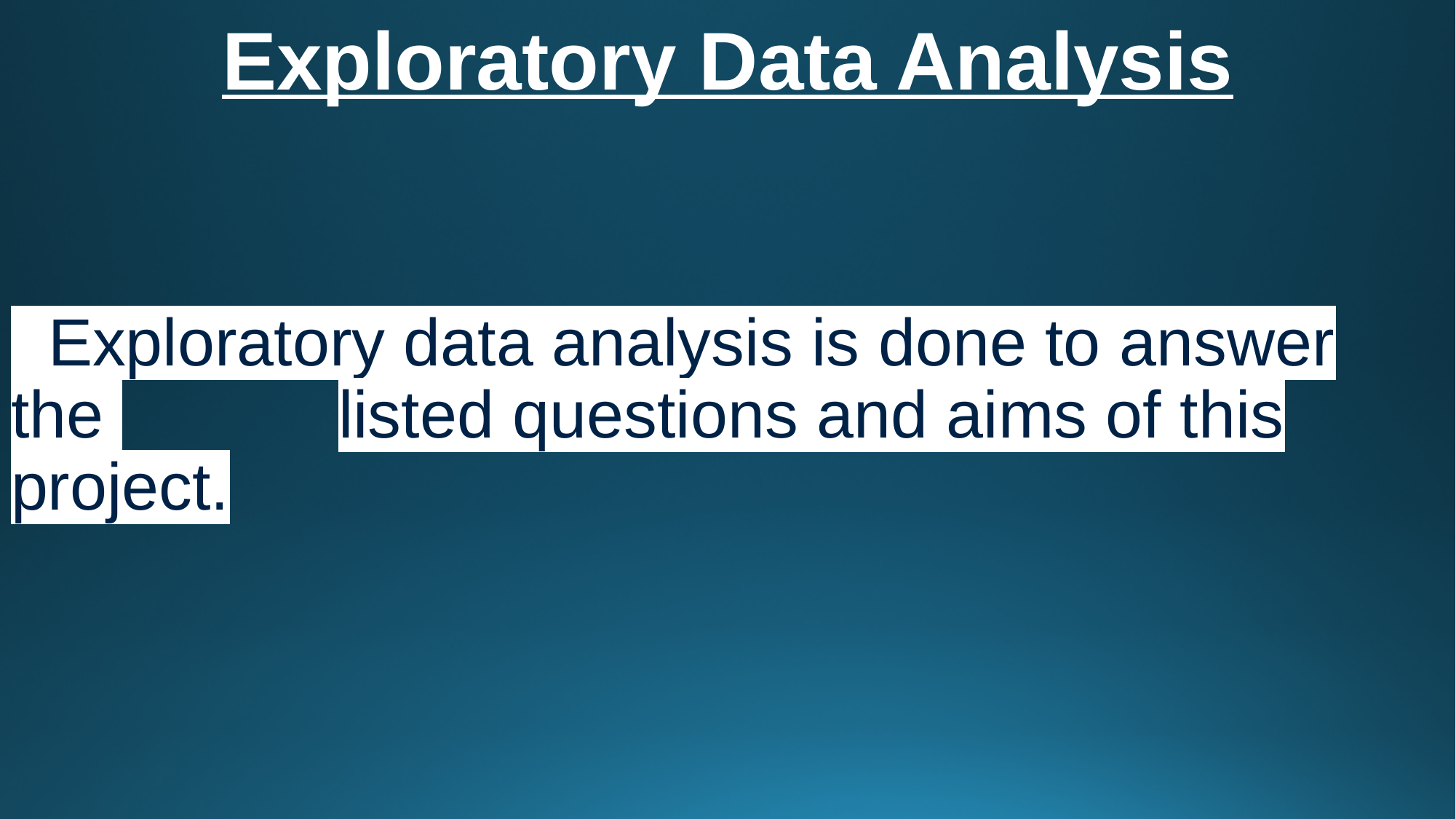

# Exploratory Data Analysis

  Exploratory data analysis is done to answer the 		listed questions and aims of this project.